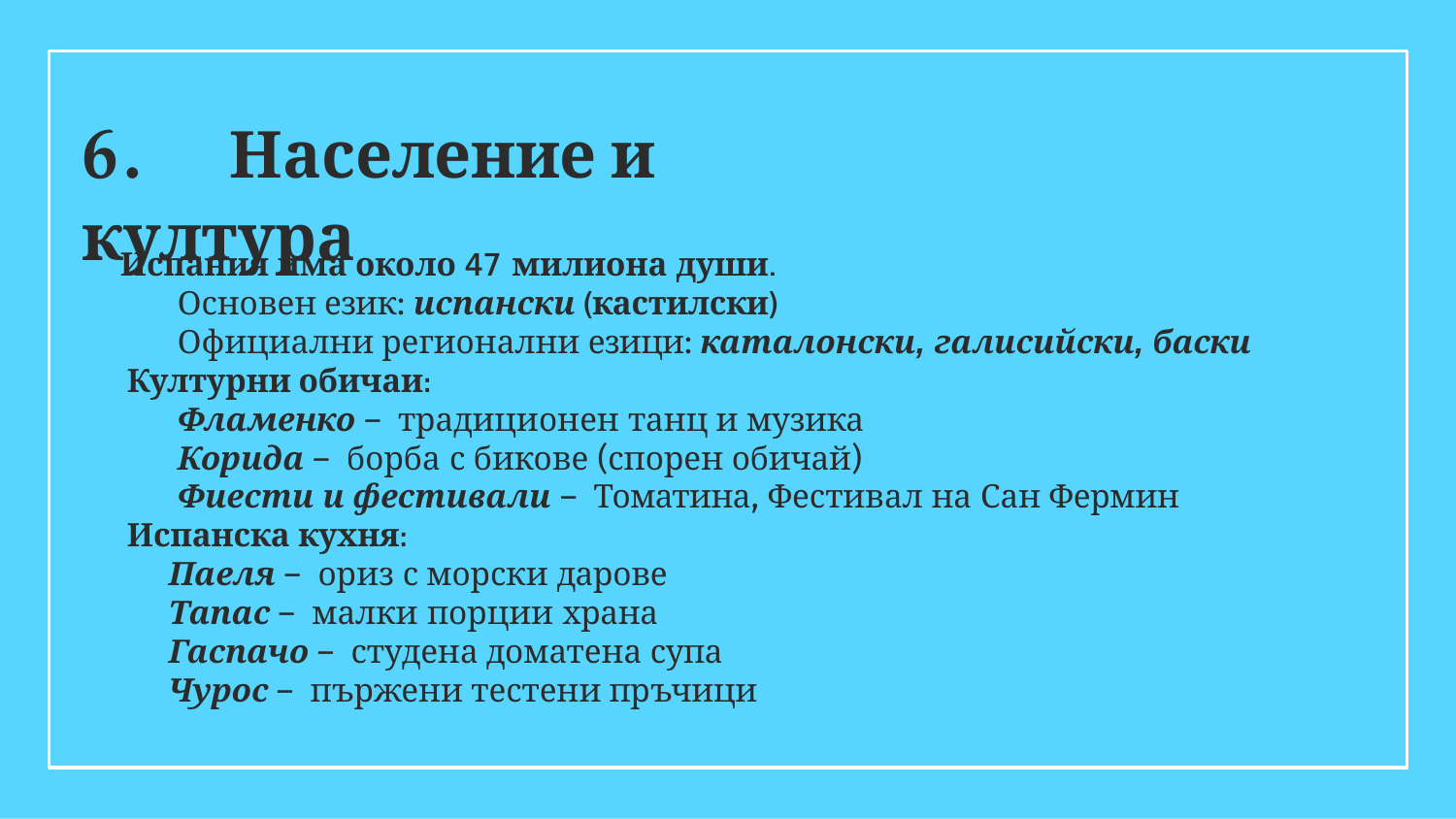

# 6.	Население и култура
Испания има около 47 милиона души.
Основен език: испански (кастилски)
Официални регионални езици: каталонски, галисийски, баски
Културни обичаи:
Фламенко – традиционен танц и музика
Корида – борба с бикове (спорен обичай)
Фиести и фестивали – Томатина, Фестивал на Сан Фермин
Испанска кухня:
Паеля – ориз с морски дарове
Тапас – малки порции храна
Гаспачо – студена доматена супа
Чурос – пържени тестени пръчици